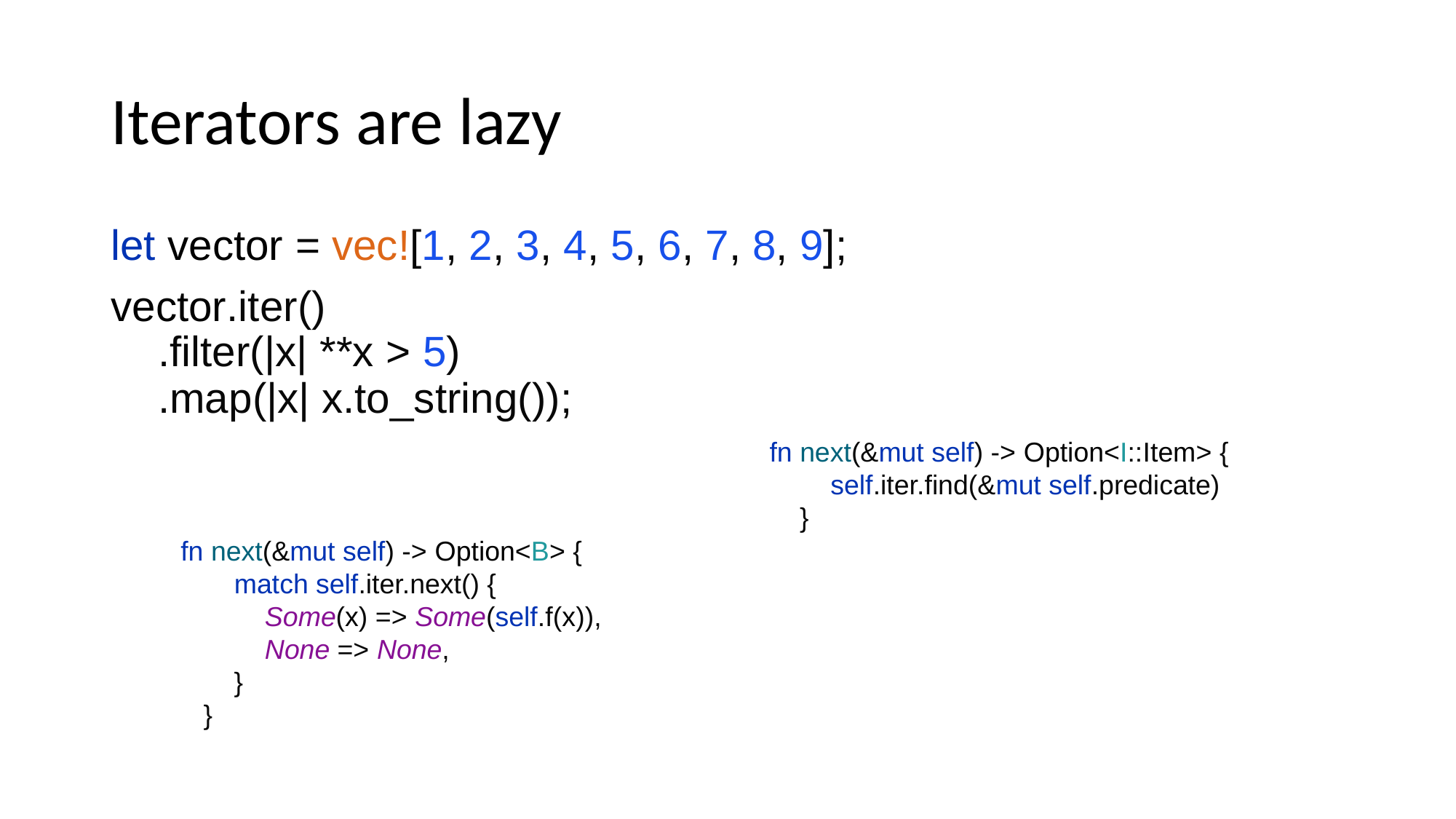

# Iterators are lazy
let vector = vec![1, 2, 3, 4, 5, 6, 7, 8, 9];
vector.iter()
    .filter(|x| **x > 5)
    .map(|x| x.to_string());

fn next(&mut self) -> Option<I::Item> {
        self.iter.find(&mut self.predicate)
    }
 fn next(&mut self) -> Option<B> {
        match self.iter.next() {
            Some(x) => Some(self.f(x)),
            None => None,
        }
    }